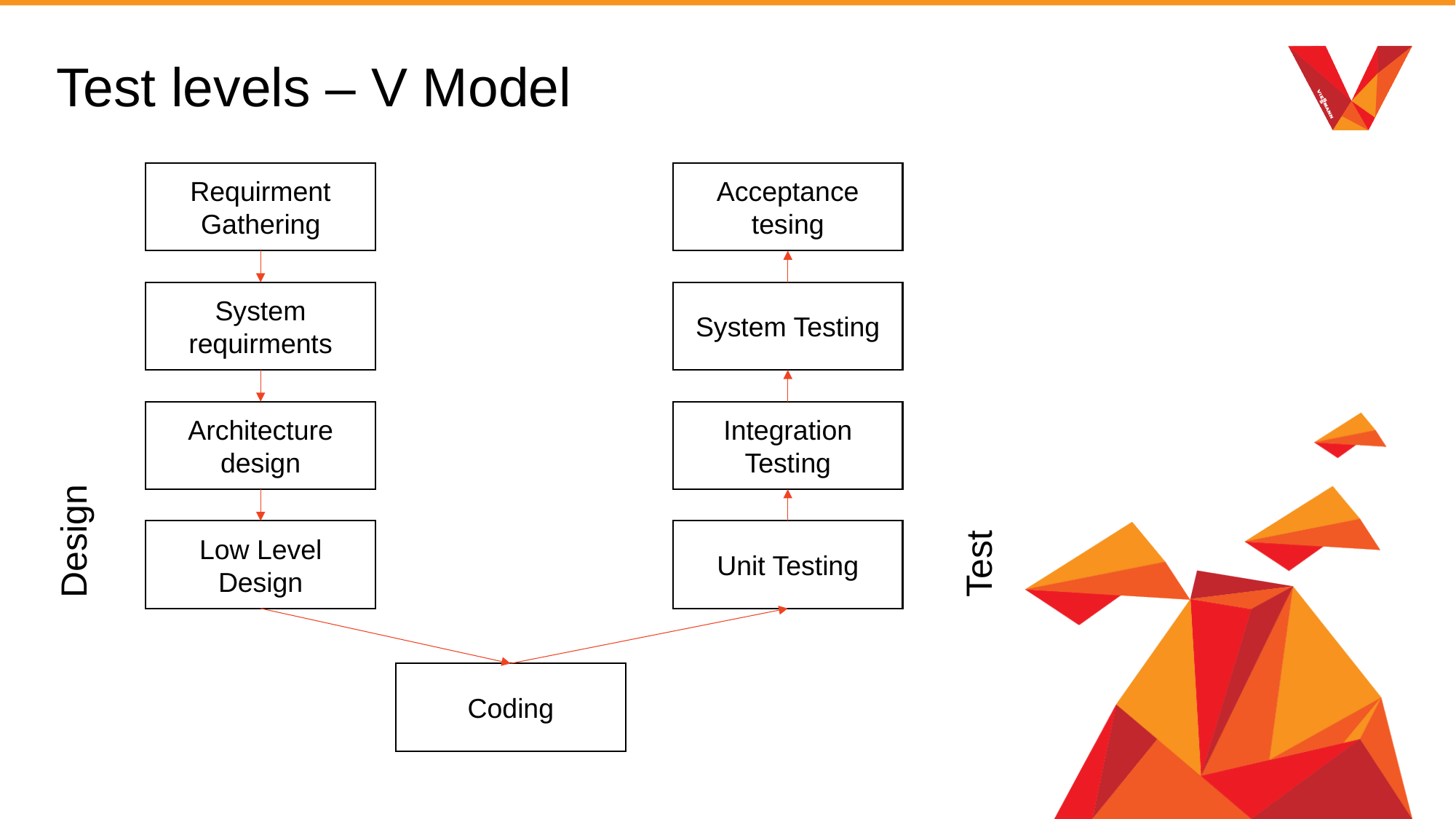

# Test levels – V Model
Requirment Gathering
Acceptance tesing
System requirments
System Testing
Architecture design
Integration Testing
Test
Design
Low Level Design
Unit Testing
Coding